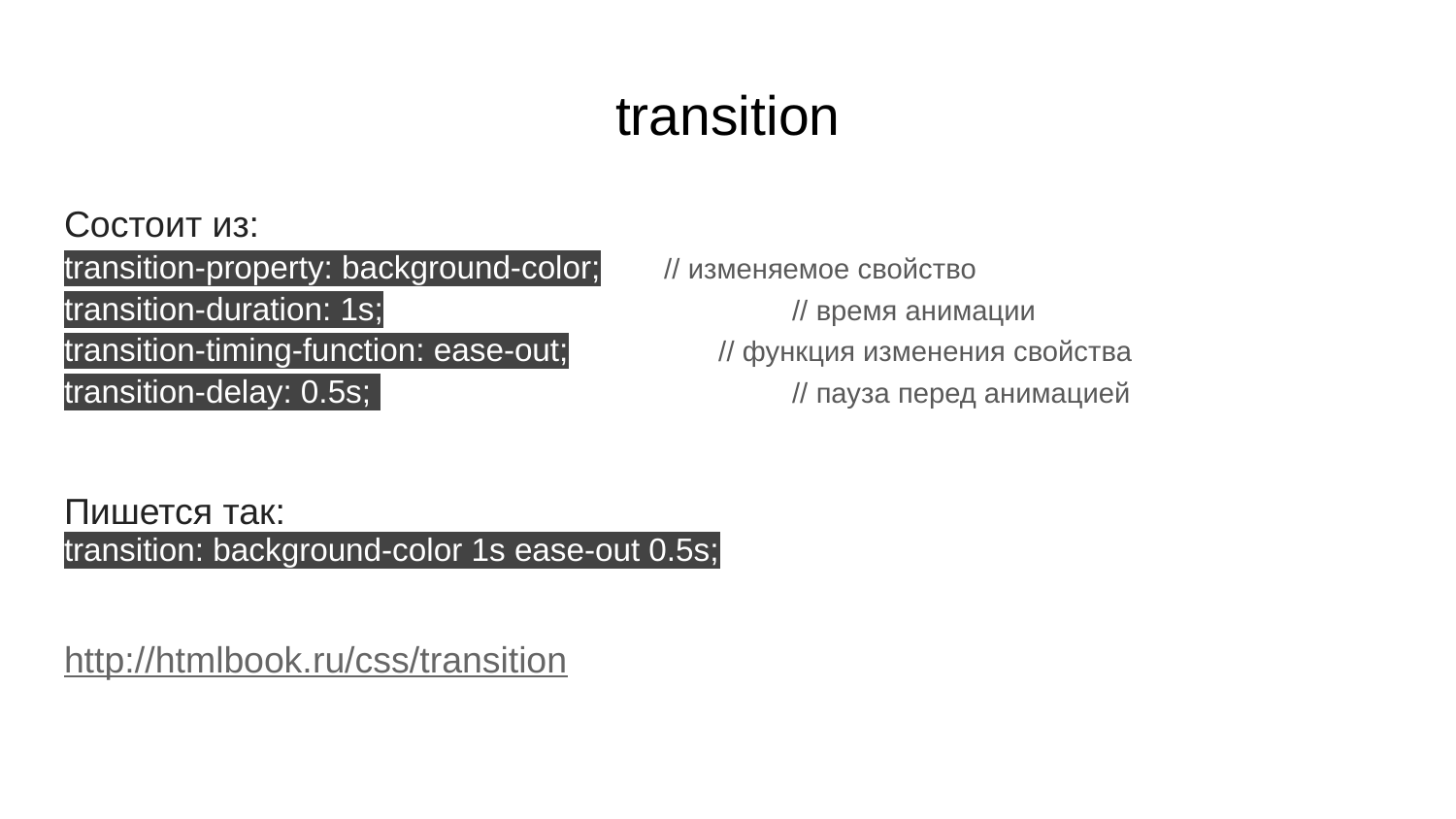

# transition
Состоит из:
transition-property: background-color;       // изменяемое свойство
transition-duration: 1s;                               	// время анимации
transition-timing-function: ease-out;	        // функция изменения свойства
transition-delay: 0.5s;                                 	// пауза перед анимацией

Пишется так:
transition: background-color 1s ease-out 0.5s;

http://htmlbook.ru/css/transition